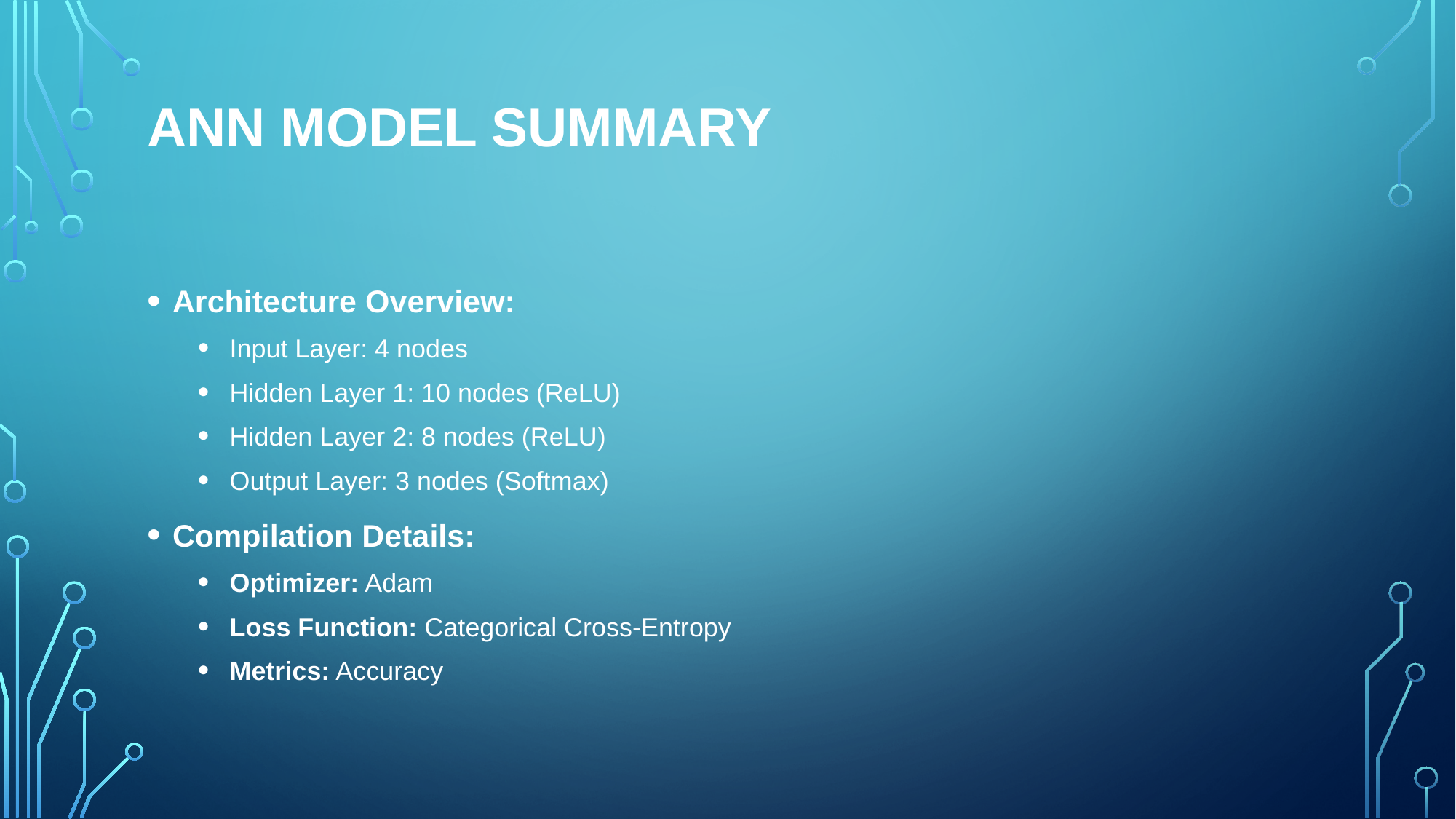

# ANN Model Summary
Architecture Overview:
Input Layer: 4 nodes
Hidden Layer 1: 10 nodes (ReLU)
Hidden Layer 2: 8 nodes (ReLU)
Output Layer: 3 nodes (Softmax)
Compilation Details:
Optimizer: Adam
Loss Function: Categorical Cross-Entropy
Metrics: Accuracy